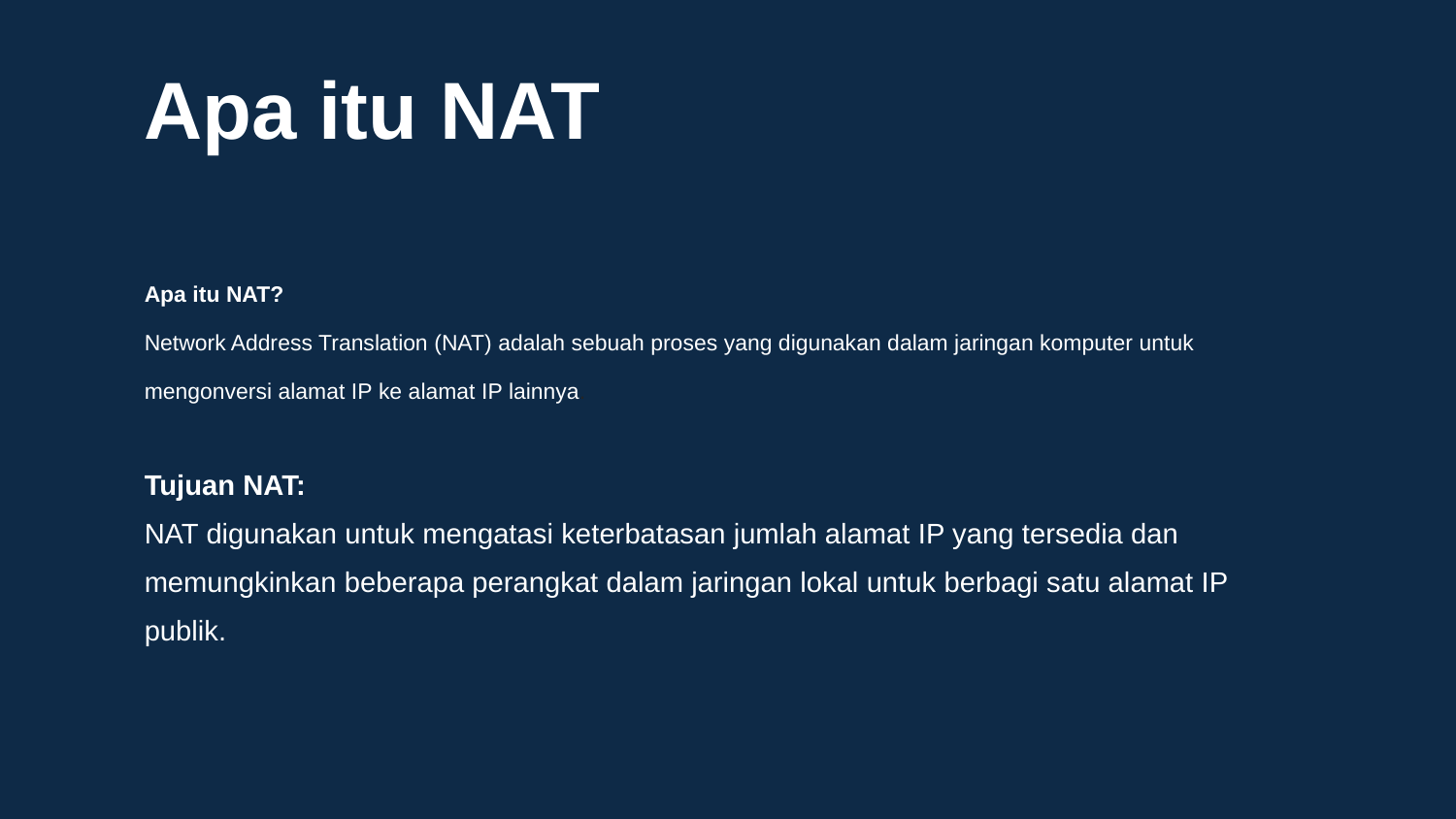

Apa itu NAT
Apa itu NAT?
Network Address Translation (NAT) adalah sebuah proses yang digunakan dalam jaringan komputer untuk mengonversi alamat IP ke alamat IP lainnya.

Tujuan NAT:
NAT digunakan untuk mengatasi keterbatasan jumlah alamat IP yang tersedia dan memungkinkan beberapa perangkat dalam jaringan lokal untuk berbagi satu alamat IP publik.